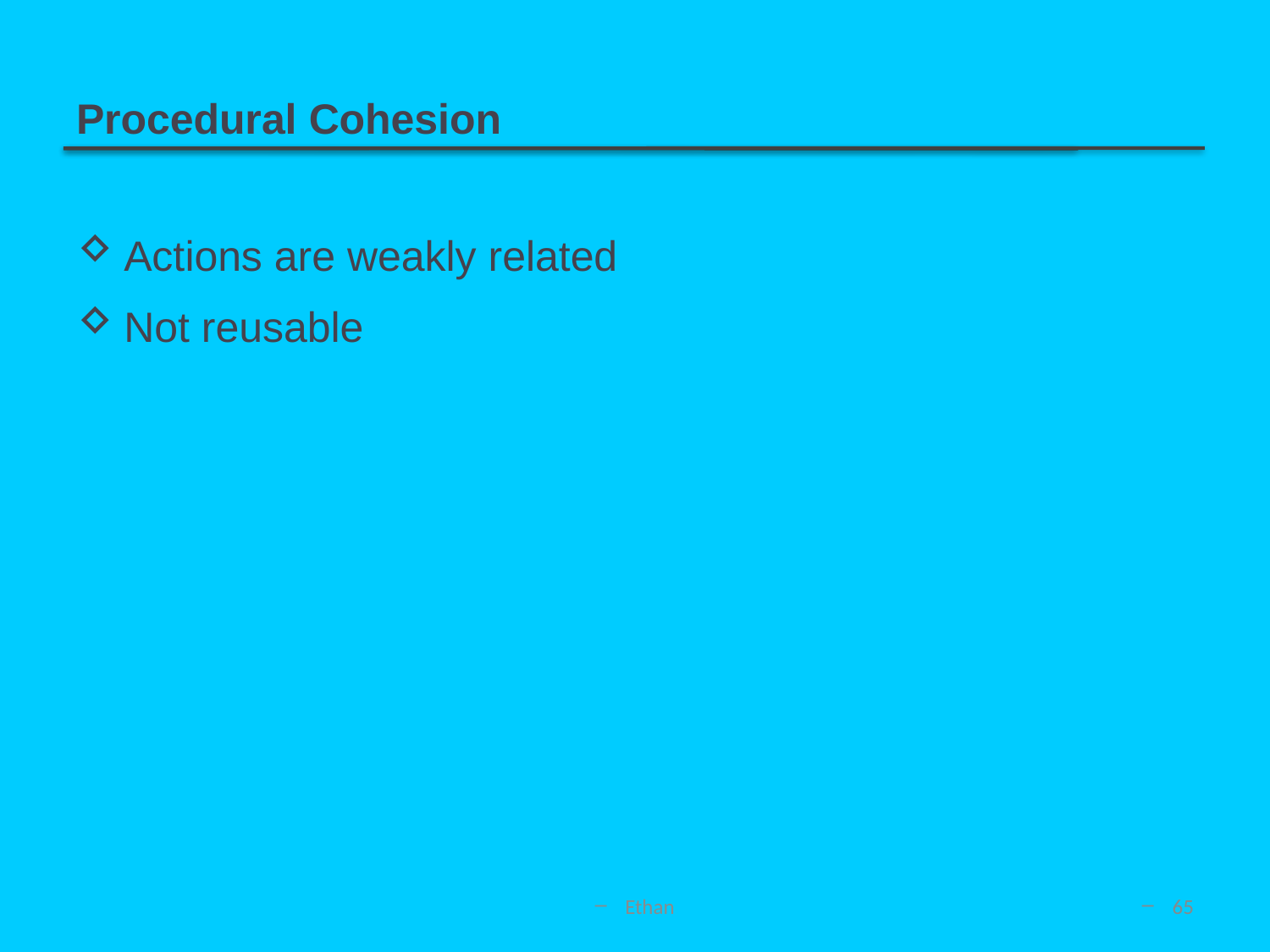

# Procedural Cohesion
Actions are weakly related
Not reusable
Ethan
65